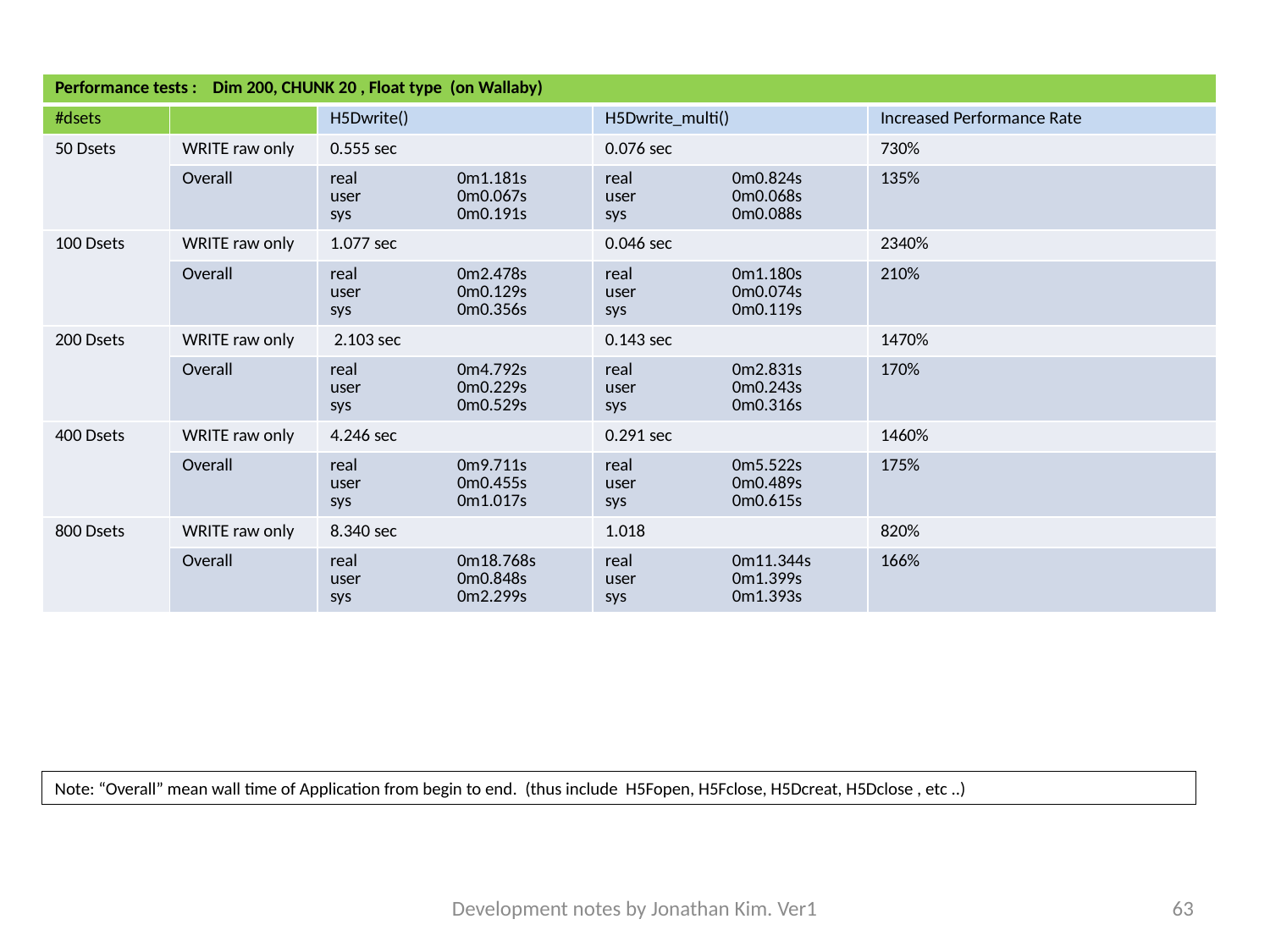

| Performance tests : Dim 200, CHUNK 20 , Float type (on Wallaby) |  |  |  |  |
| --- | --- | --- | --- | --- |
| #dsets |  | H5Dwrite() | H5Dwrite\_multi() | Increased Performance Rate |
| 50 Dsets | WRITE raw only | 0.555 sec | 0.076 sec | 730% |
|  | Overall | real 0m1.181s user 0m0.067s sys 0m0.191s | real 0m0.824s user 0m0.068s sys 0m0.088s | 135% |
| 100 Dsets | WRITE raw only | 1.077 sec | 0.046 sec | 2340% |
|  | Overall | real 0m2.478s user 0m0.129s sys 0m0.356s | real 0m1.180s user 0m0.074s sys 0m0.119s | 210% |
| 200 Dsets | WRITE raw only | 2.103 sec | 0.143 sec | 1470% |
|  | Overall | real 0m4.792s user 0m0.229s sys 0m0.529s | real 0m2.831s user 0m0.243s sys 0m0.316s | 170% |
| 400 Dsets | WRITE raw only | 4.246 sec | 0.291 sec | 1460% |
|  | Overall | real 0m9.711s user 0m0.455s sys 0m1.017s | real 0m5.522s user 0m0.489s sys 0m0.615s | 175% |
| 800 Dsets | WRITE raw only | 8.340 sec | 1.018 | 820% |
|  | Overall | real 0m18.768s user 0m0.848s sys 0m2.299s | real 0m11.344s user 0m1.399s sys 0m1.393s | 166% |
Note: “Overall” mean wall time of Application from begin to end.  (thus include  H5Fopen, H5Fclose, H5Dcreat, H5Dclose , etc ..)
Development notes by Jonathan Kim. Ver1
63